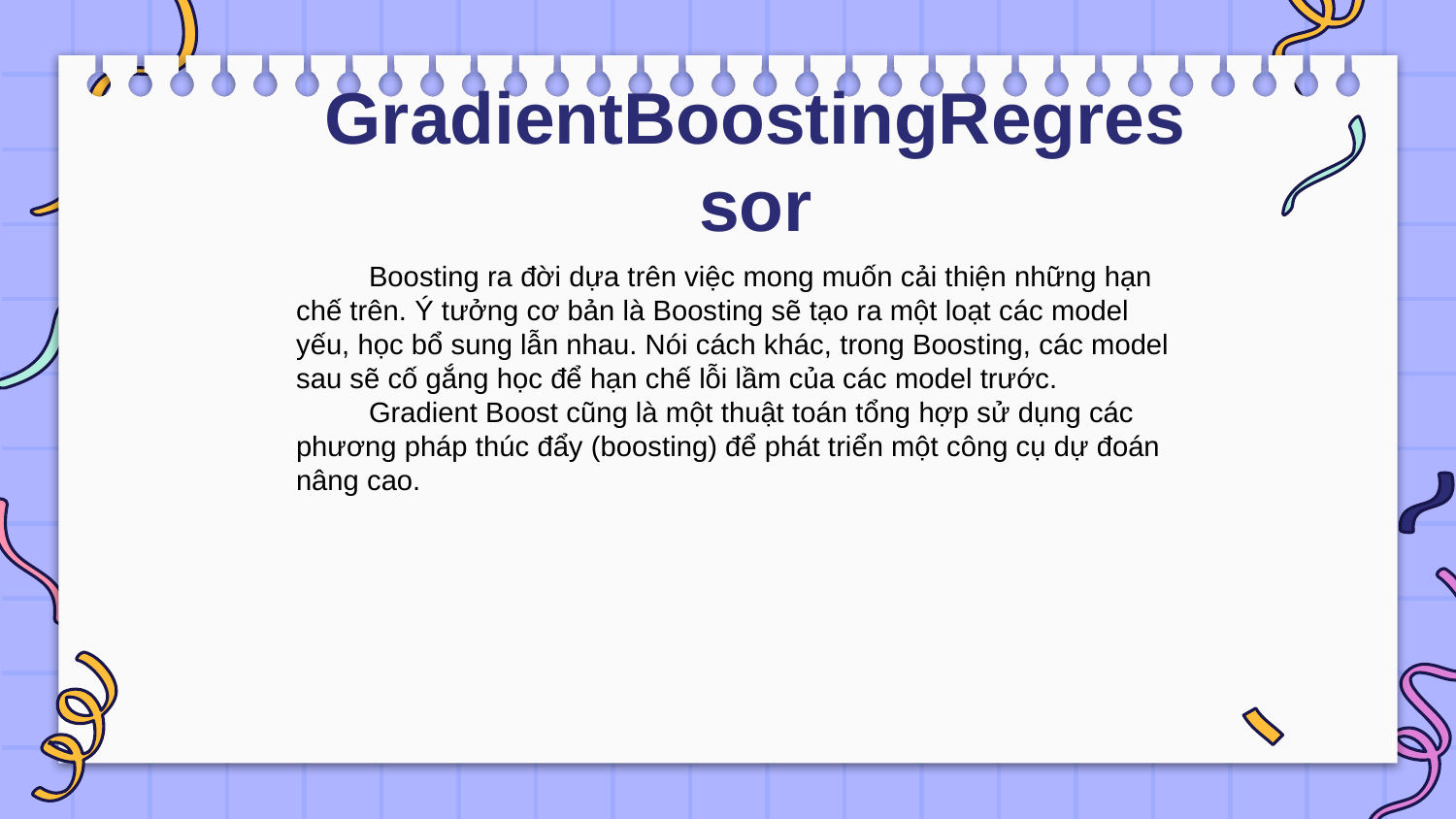

GradientBoostingRegressor
Boosting ra đời dựa trên việc mong muốn cải thiện những hạn chế trên. Ý tưởng cơ bản là Boosting sẽ tạo ra một loạt các model yếu, học bổ sung lẫn nhau. Nói cách khác, trong Boosting, các model sau sẽ cố gắng học để hạn chế lỗi lầm của các model trước.
Gradient Boost cũng là một thuật toán tổng hợp sử dụng các phương pháp thúc đẩy (boosting) để phát triển một công cụ dự đoán nâng cao.